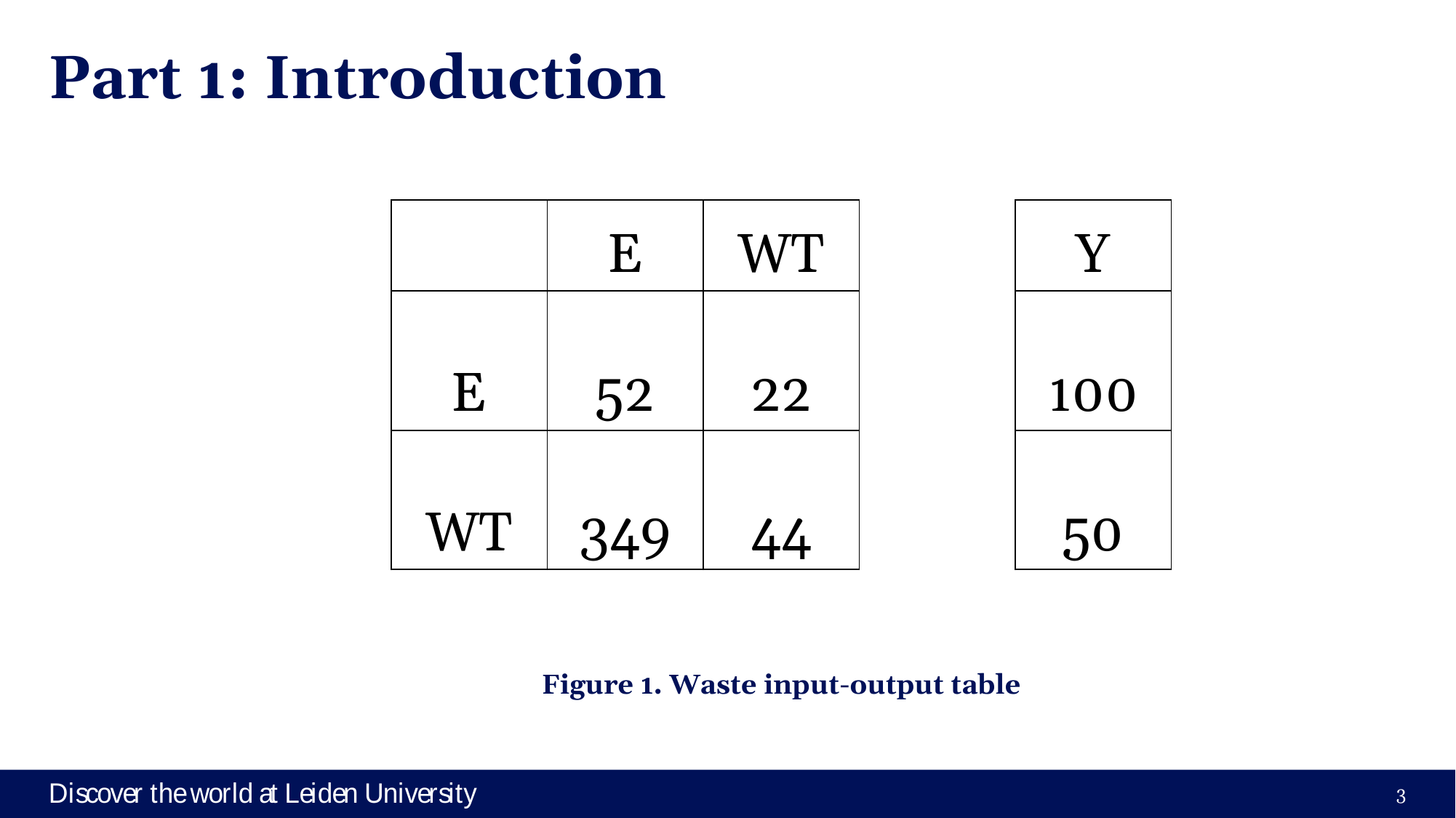

# Part 1: Introduction
|  | E | WT |  | Y |
| --- | --- | --- | --- | --- |
| E | 52 | 22 |  | 100 |
| WT | 349 | 44 |  | 50 |
Figure 1. Waste input-output table
3